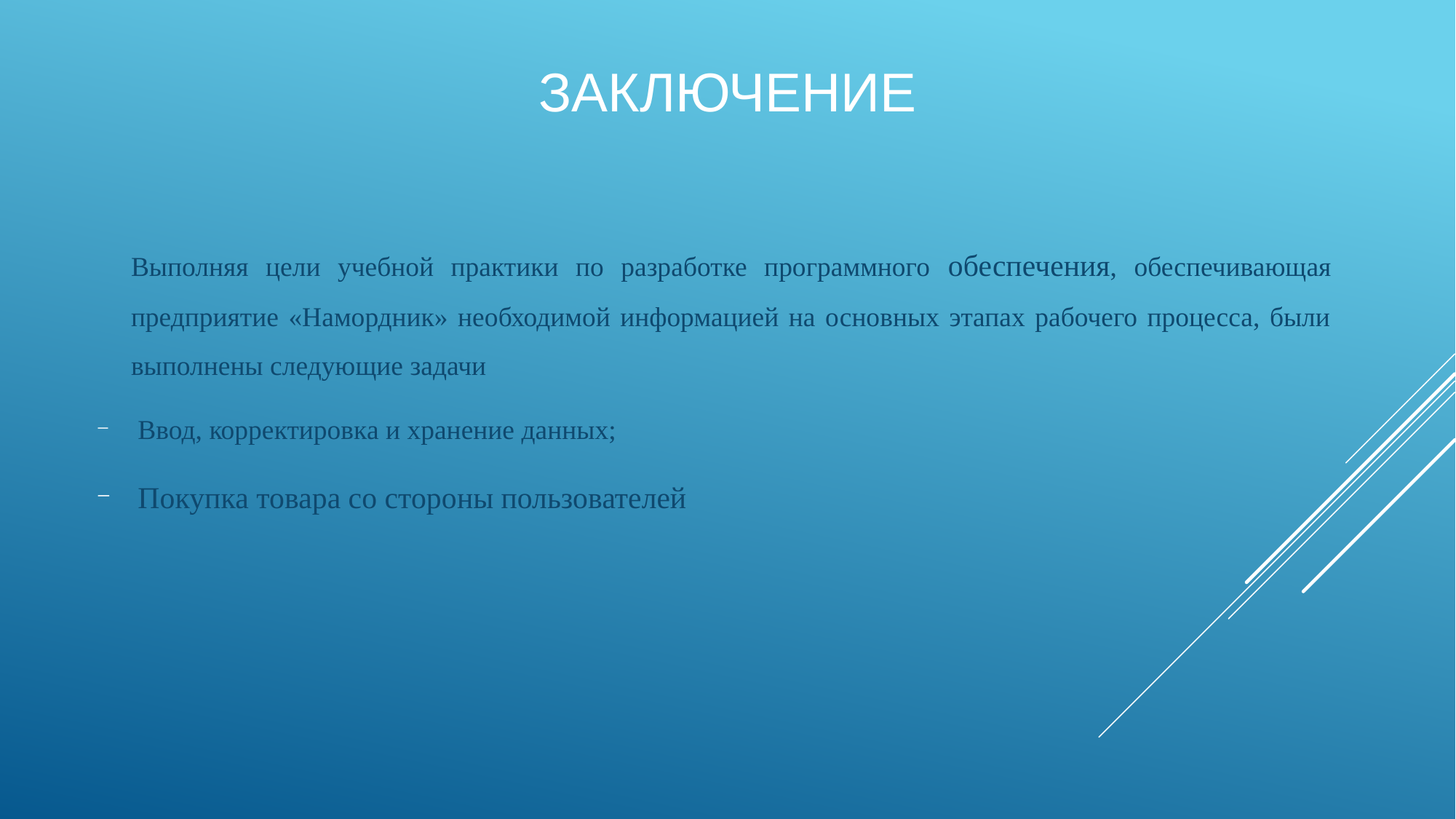

# Заключение
Выполняя цели учебной практики по разработке программного обеспечения, обеспечивающая предприятие «Намордник» необходимой информацией на основных этапах рабочего процесса, были выполнены следующие задачи
Ввод, корректировка и хранение данных;
Покупка товара со стороны пользователей